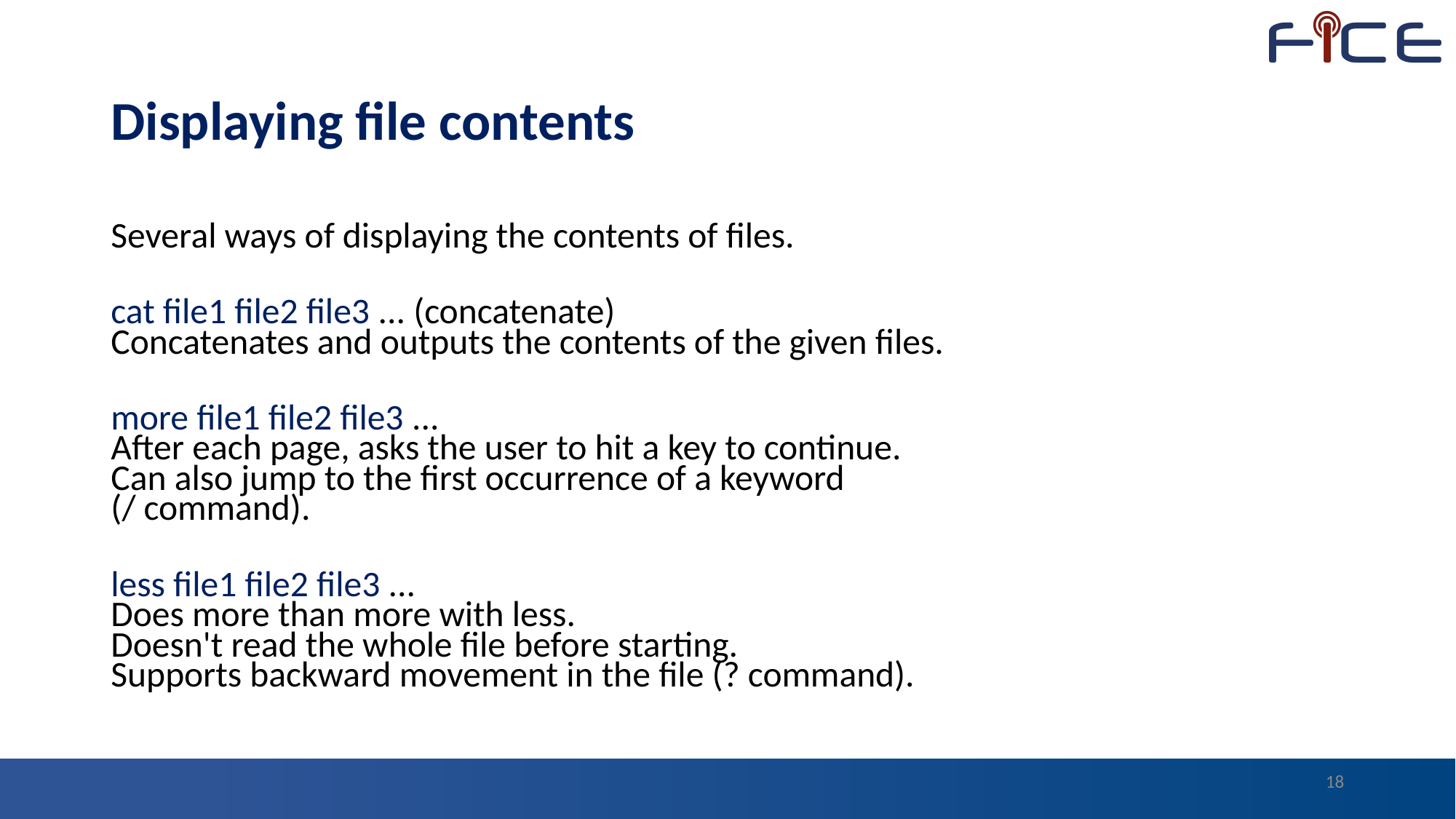

# Displaying file contents
Several ways of displaying the contents of files.
cat file1 file2 file3 ... (concatenate)
Concatenates and outputs the contents of the given files.
more file1 file2 file3 ...
After each page, asks the user to hit a key to continue.
Can also jump to the first occurrence of a keyword
(/ command).
less file1 file2 file3 ...
Does more than more with less.
Doesn't read the whole file before starting.
Supports backward movement in the file (? command).

18